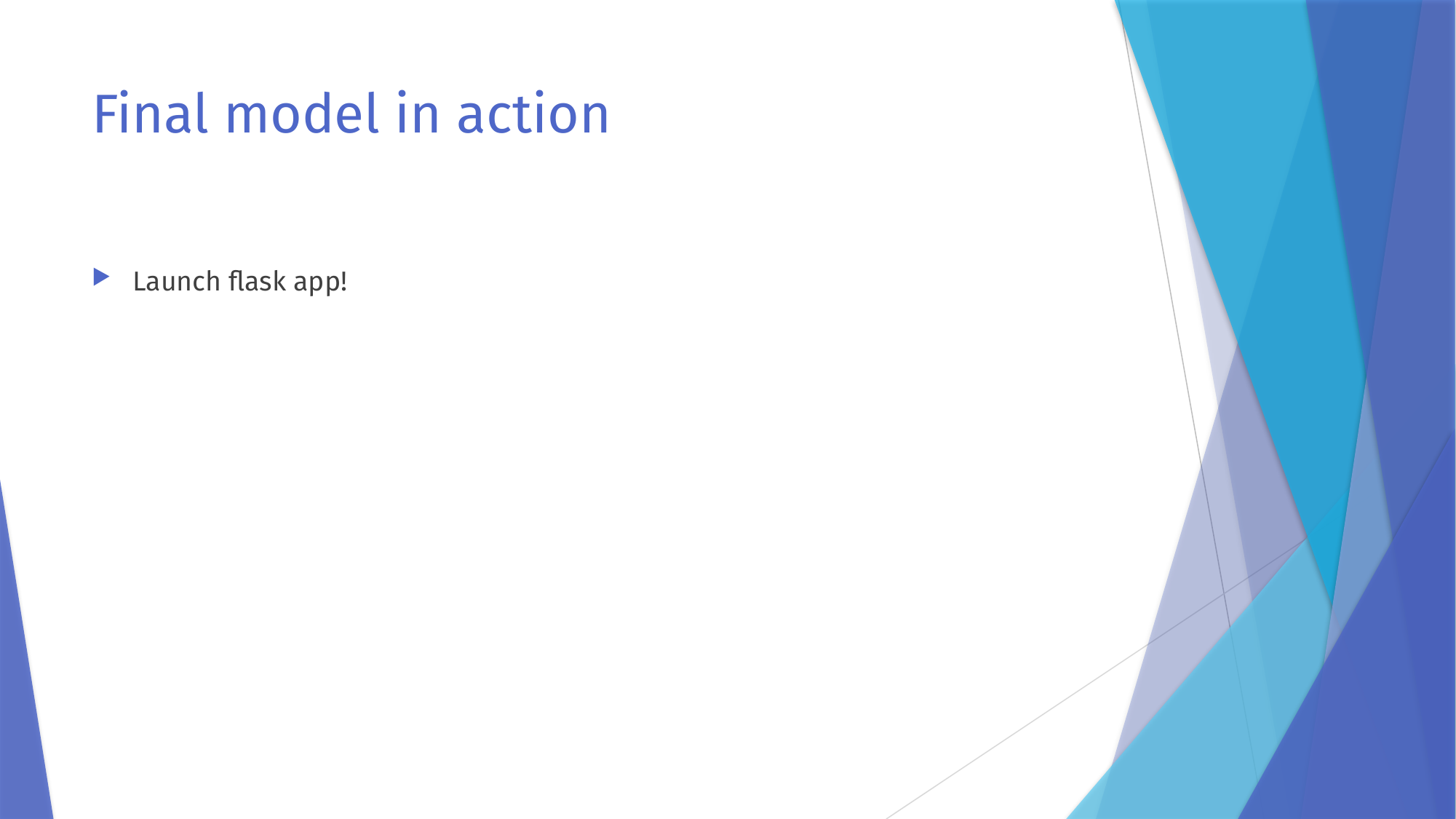

# Final model in action
Launch flask app!